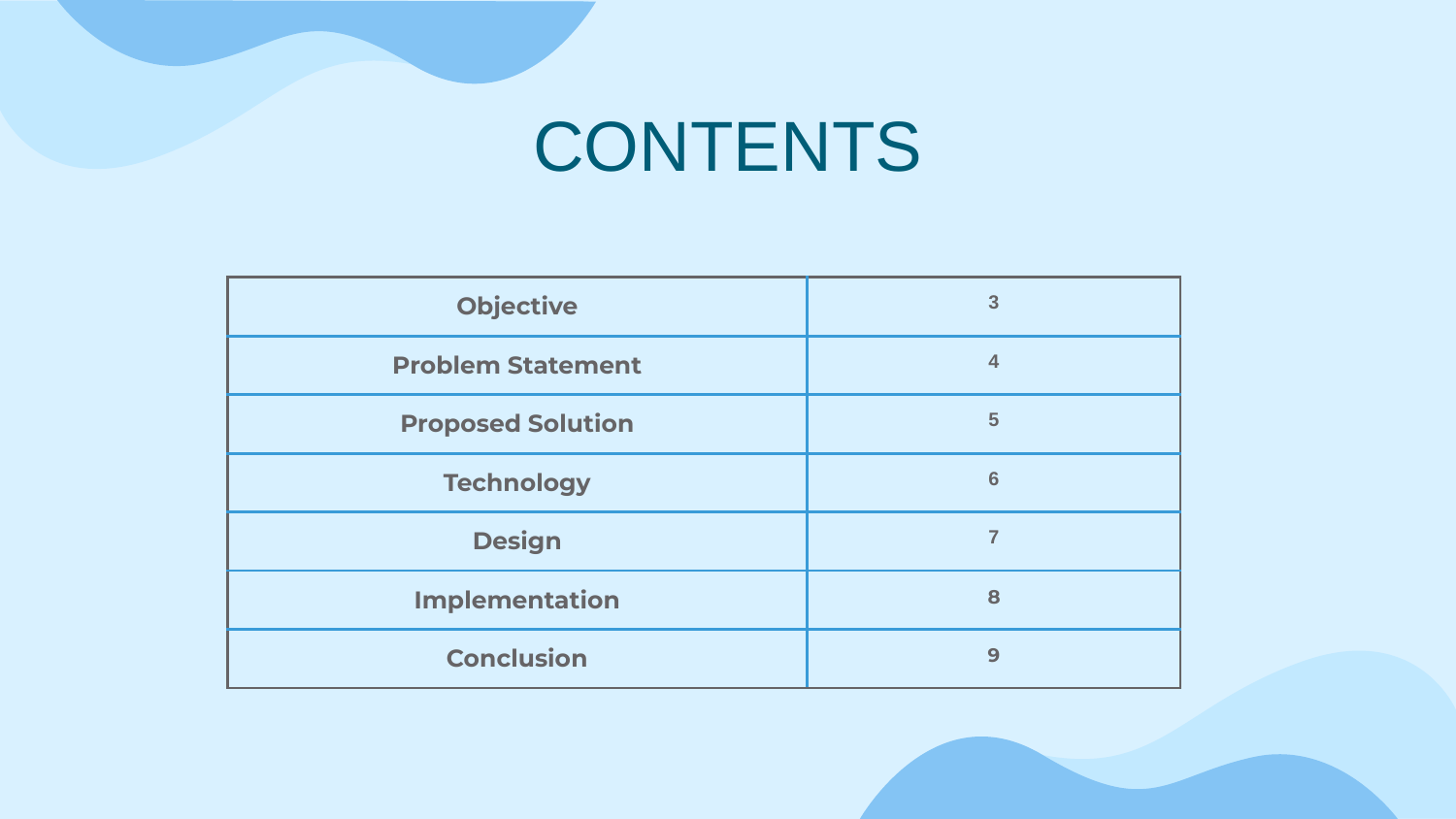

# CONTENTS
| Objective | 3 |
| --- | --- |
| Problem Statement | 4 |
| Proposed Solution | 5 |
| Technology | 6 |
| Design | 7 |
| Implementation | 8 |
| Conclusion | 9 |